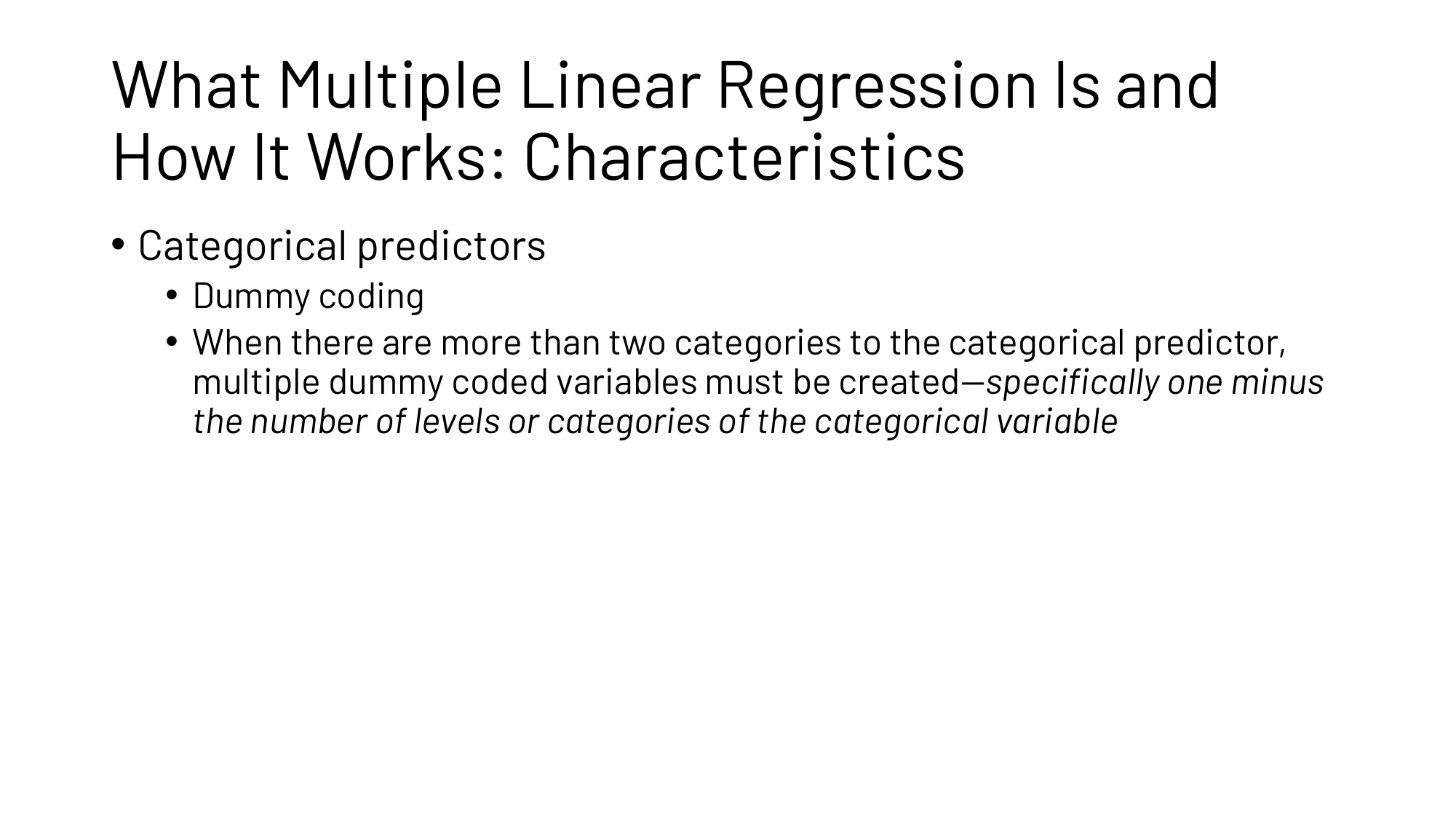

# What Multiple Linear Regression Is and How It Works: Characteristics
Categorical predictors
Dummy coding
When there are more than two categories to the categorical predictor, multiple dummy coded variables must be created—specifically one minus the number of levels or categories of the categorical variable